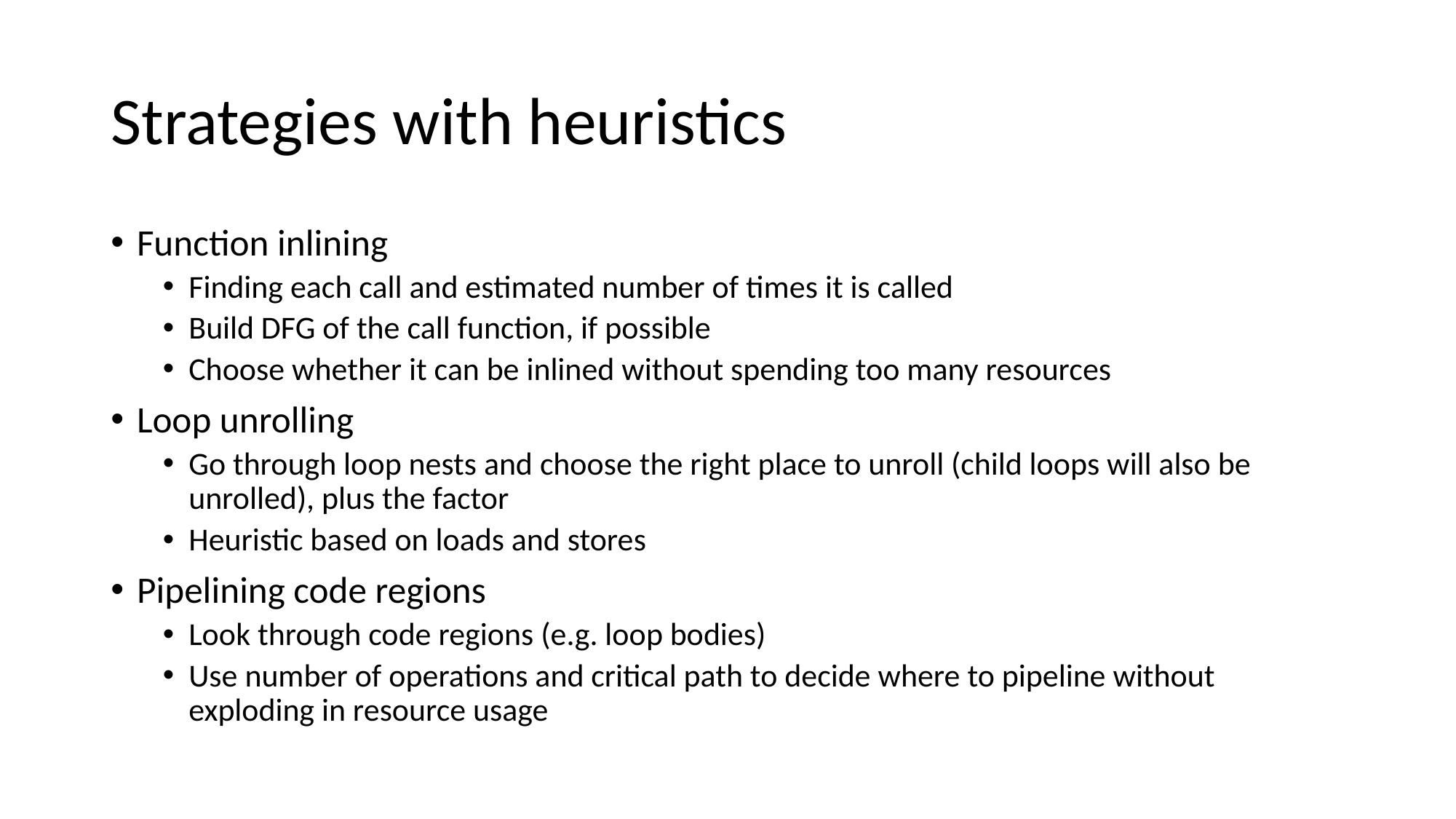

# Strategies with heuristics
Function inlining
Finding each call and estimated number of times it is called
Build DFG of the call function, if possible
Choose whether it can be inlined without spending too many resources
Loop unrolling
Go through loop nests and choose the right place to unroll (child loops will also be unrolled), plus the factor
Heuristic based on loads and stores
Pipelining code regions
Look through code regions (e.g. loop bodies)
Use number of operations and critical path to decide where to pipeline without exploding in resource usage